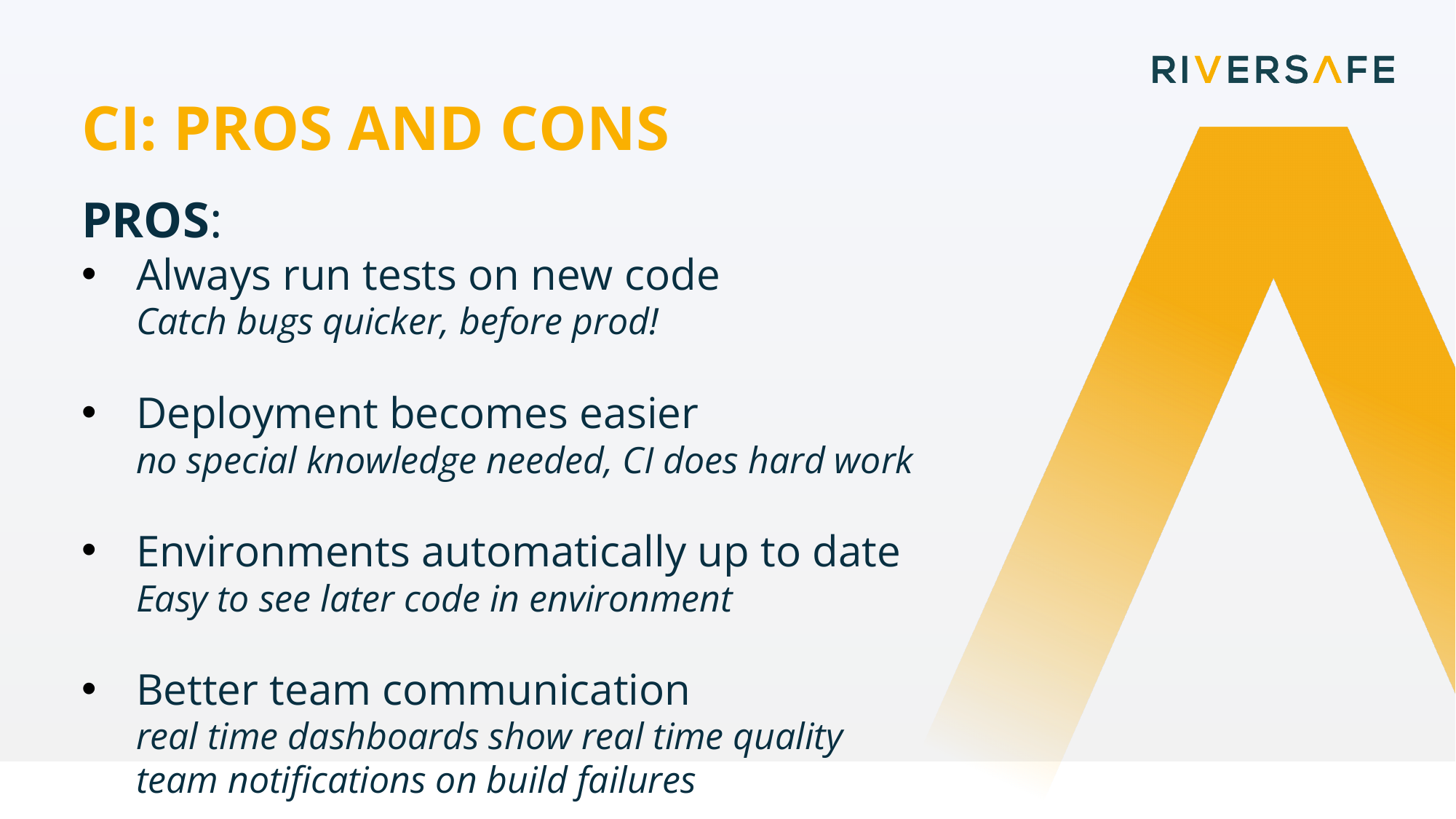

CI: PROS AND CONS
PROS:
Always run tests on new code
Catch bugs quicker, before prod!
Deployment becomes easier
no special knowledge needed, CI does hard work
Environments automatically up to date
Easy to see later code in environment
Better team communication
real time dashboards show real time quality
team notifications on build failures